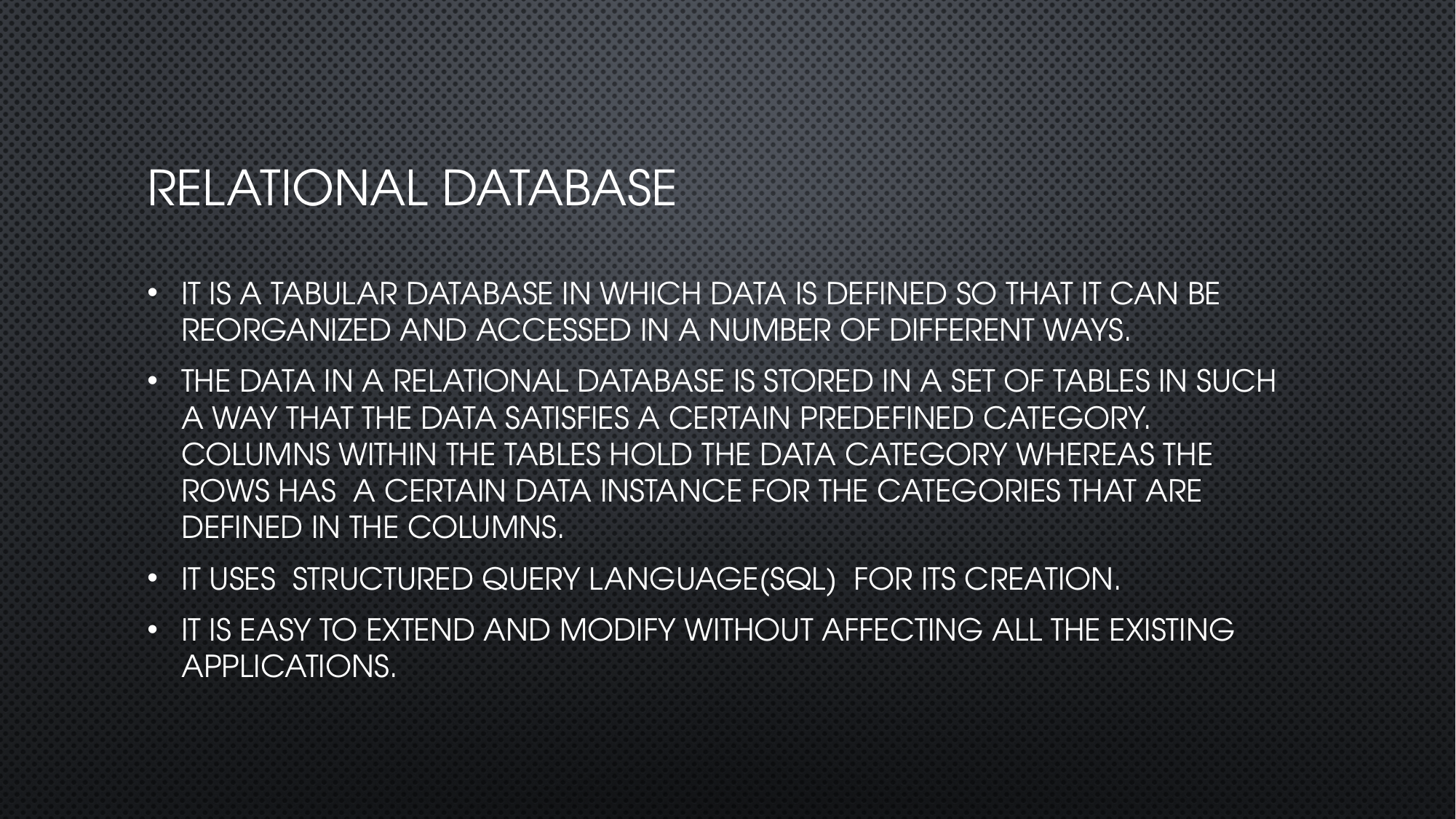

# RELATIONAL DATABASE
It is a tabular database in which data is defined so that it can be reorganized and accessed in a number of different ways.
The data in a relational database is stored in a set of tables in such a way that the data satisfies a certain predefined category. Columns within the tables hold the data category whereas the rows has  a certain data instance for the categories that are defined in the columns.
It uses  structured query language(sql)  for its creation.
It is easy to extend and modify without affecting all the existing applications.